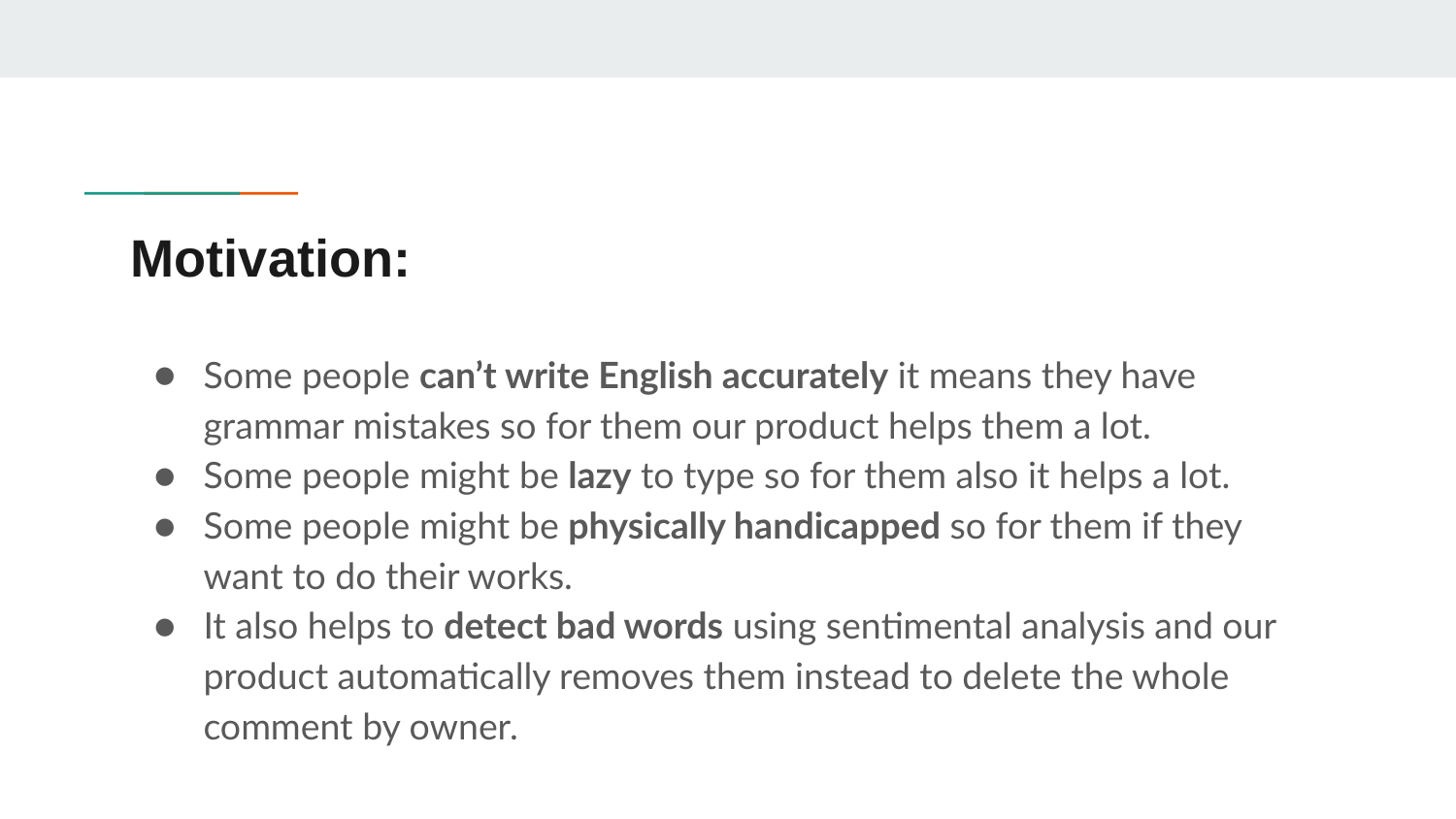

# Motivation:
Some people can’t write English accurately it means they have grammar mistakes so for them our product helps them a lot.
Some people might be lazy to type so for them also it helps a lot.
Some people might be physically handicapped so for them if they want to do their works.
It also helps to detect bad words using sentimental analysis and our product automatically removes them instead to delete the whole comment by owner.